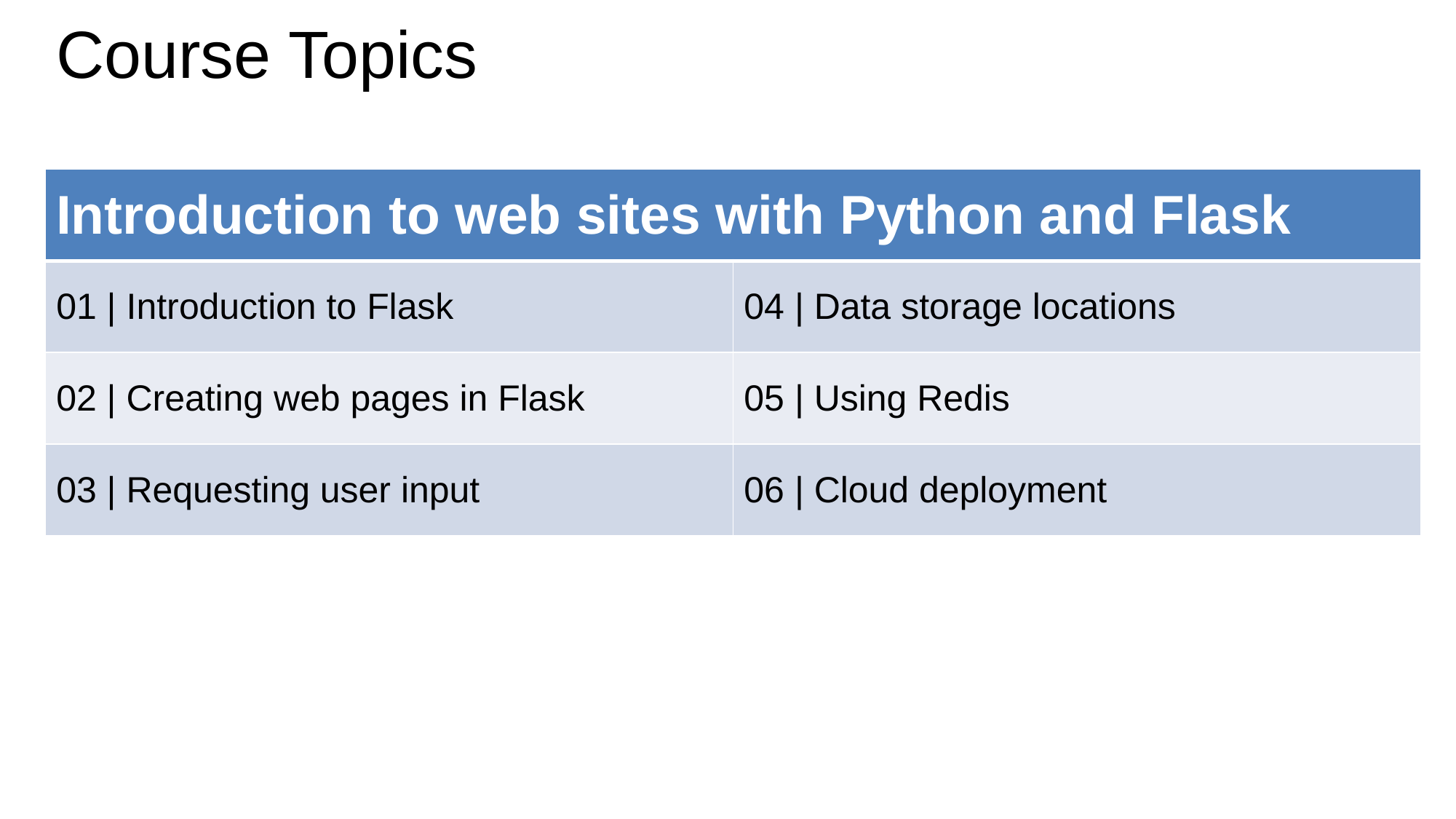

# Course Topics
| Introduction to web sites with Python and Flask |  |
| --- | --- |
| 01 | Introduction to Flask | 04 | Data storage locations |
| 02 | Creating web pages in Flask | 05 | Using Redis |
| 03 | Requesting user input | 06 | Cloud deployment |